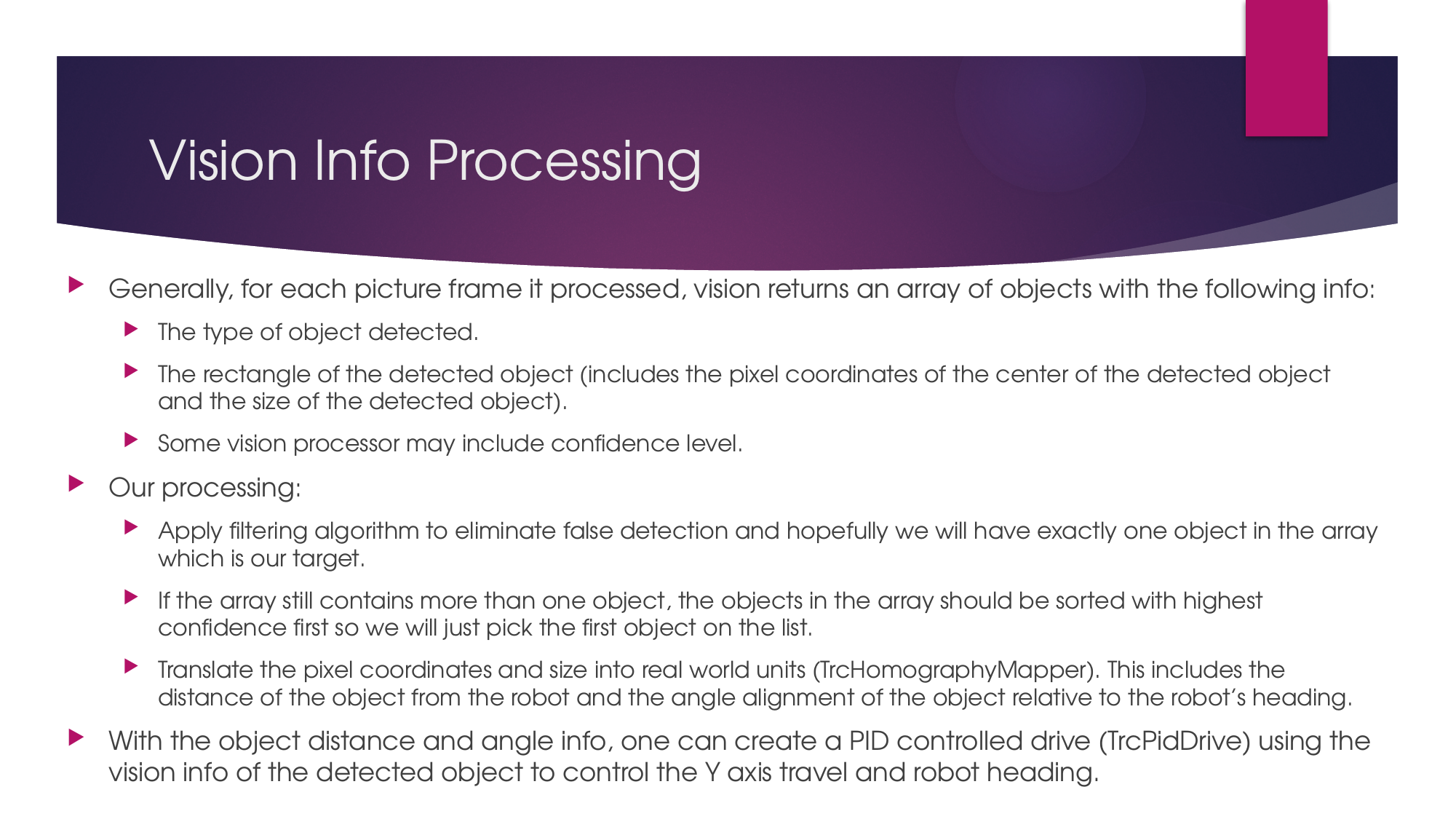

# Vision Info Processing
Generally, for each picture frame it processed, vision returns an array of objects with the following info:
The type of object detected.
The rectangle of the detected object (includes the pixel coordinates of the center of the detected object and the size of the detected object).
Some vision processor may include confidence level.
Our processing:
Apply filtering algorithm to eliminate false detection and hopefully we will have exactly one object in the array which is our target.
If the array still contains more than one object, the objects in the array should be sorted with highest confidence first so we will just pick the first object on the list.
Translate the pixel coordinates and size into real world units (TrcHomographyMapper). This includes the distance of the object from the robot and the angle alignment of the object relative to the robot’s heading.
With the object distance and angle info, one can create a PID controlled drive (TrcPidDrive) using the vision info of the detected object to control the Y axis travel and robot heading.